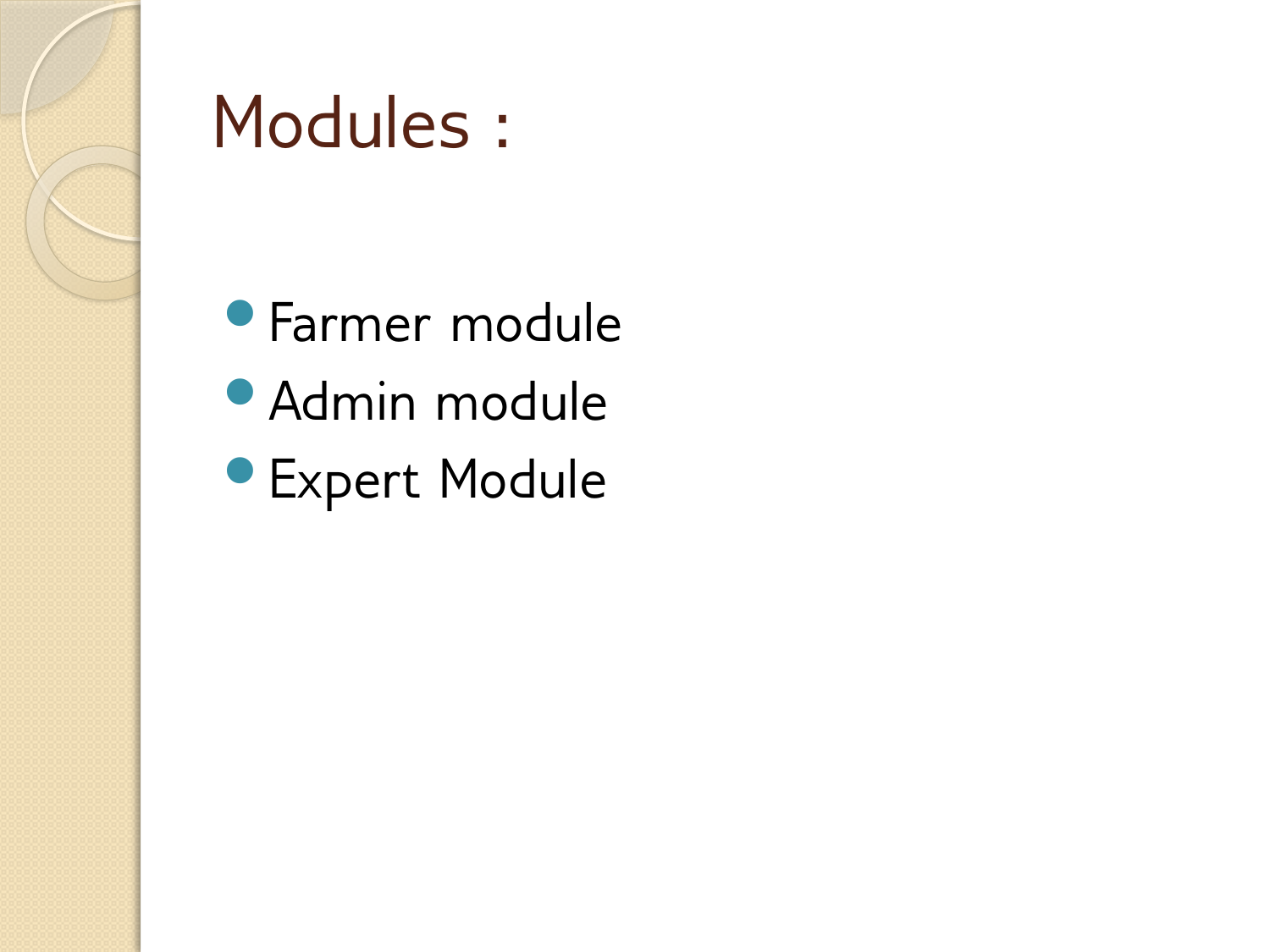

# Modules :

Farmer module
Admin module
Expert Module